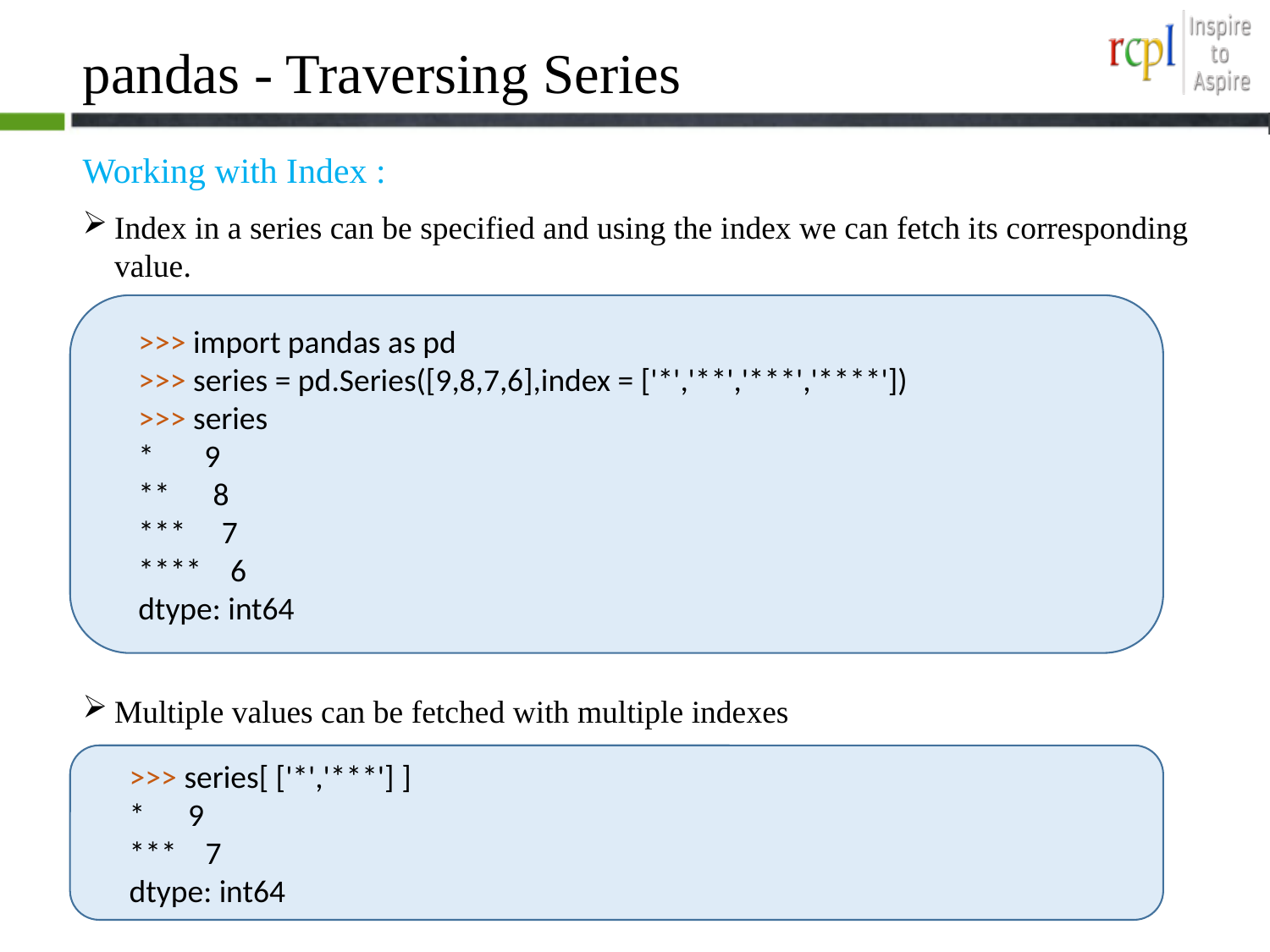

# pandas - Traversing Series
Working with Index :
Index in a series can be specified and using the index we can fetch its corresponding value.

Multiple values can be fetched with multiple indexes
>>> import pandas as pd
>>> series = pd.Series([9,8,7,6],index = ['*','**','***','****'])
>>> series
*       9
**      8
***     7
****    6
dtype: int64
>>> series[ ['*','***'] ]
*      9
***    7
dtype: int64